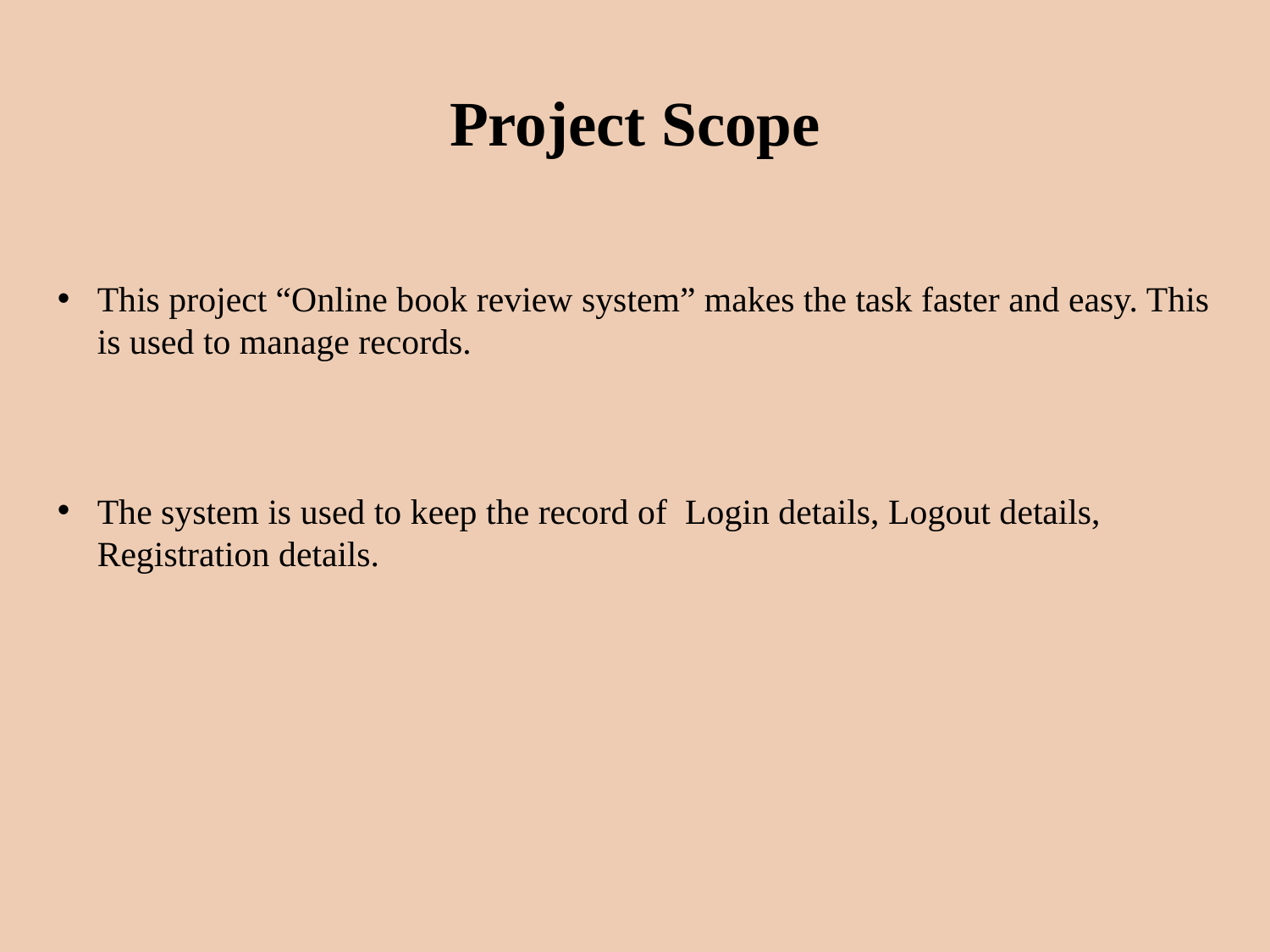

Project Scope

This project “Online book review system” makes the task faster and easy. This is used to manage records.

The system is used to keep the record of  Login details, Logout details, Registration details.